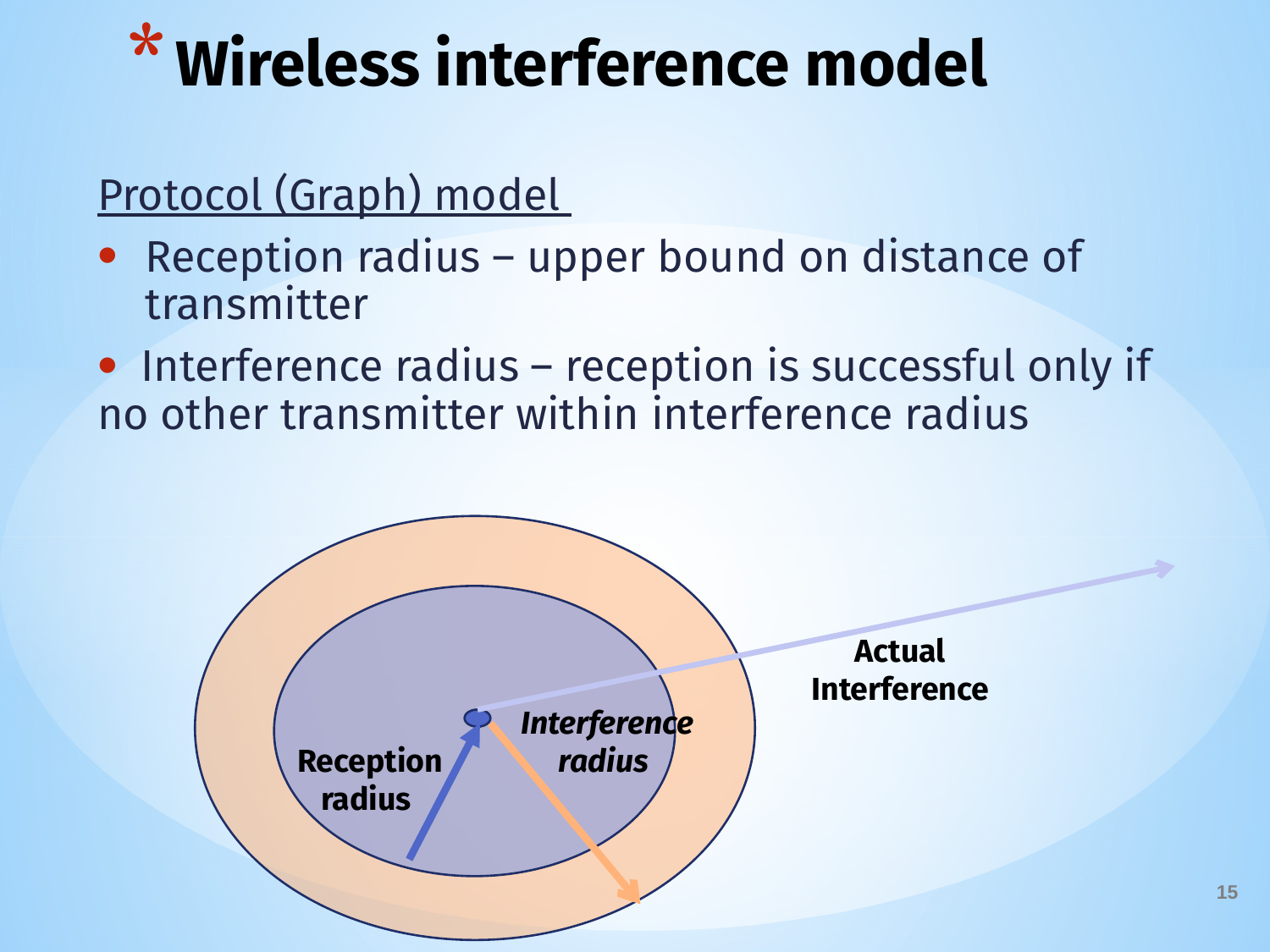

# Wireless interference model
Protocol (Graph) model
Reception radius – upper bound on distance of transmitter
  Interference radius – reception is successful only if no other transmitter within interference radius

Actual
Interference
Interference
 radius

Reception
radius

15